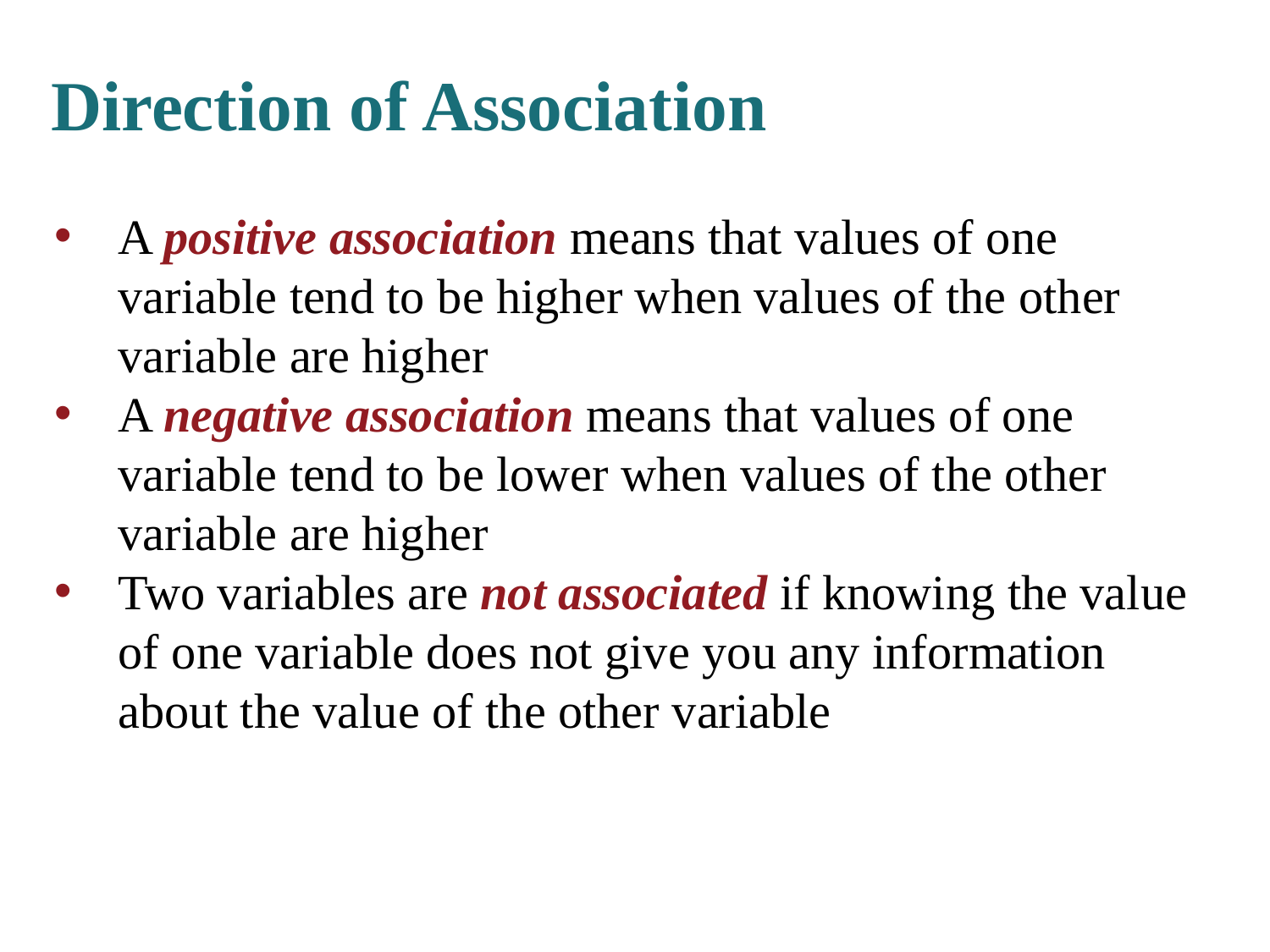

# Direction of Association
A positive association means that values of one variable tend to be higher when values of the other variable are higher
A negative association means that values of one variable tend to be lower when values of the other variable are higher
Two variables are not associated if knowing the value of one variable does not give you any information about the value of the other variable